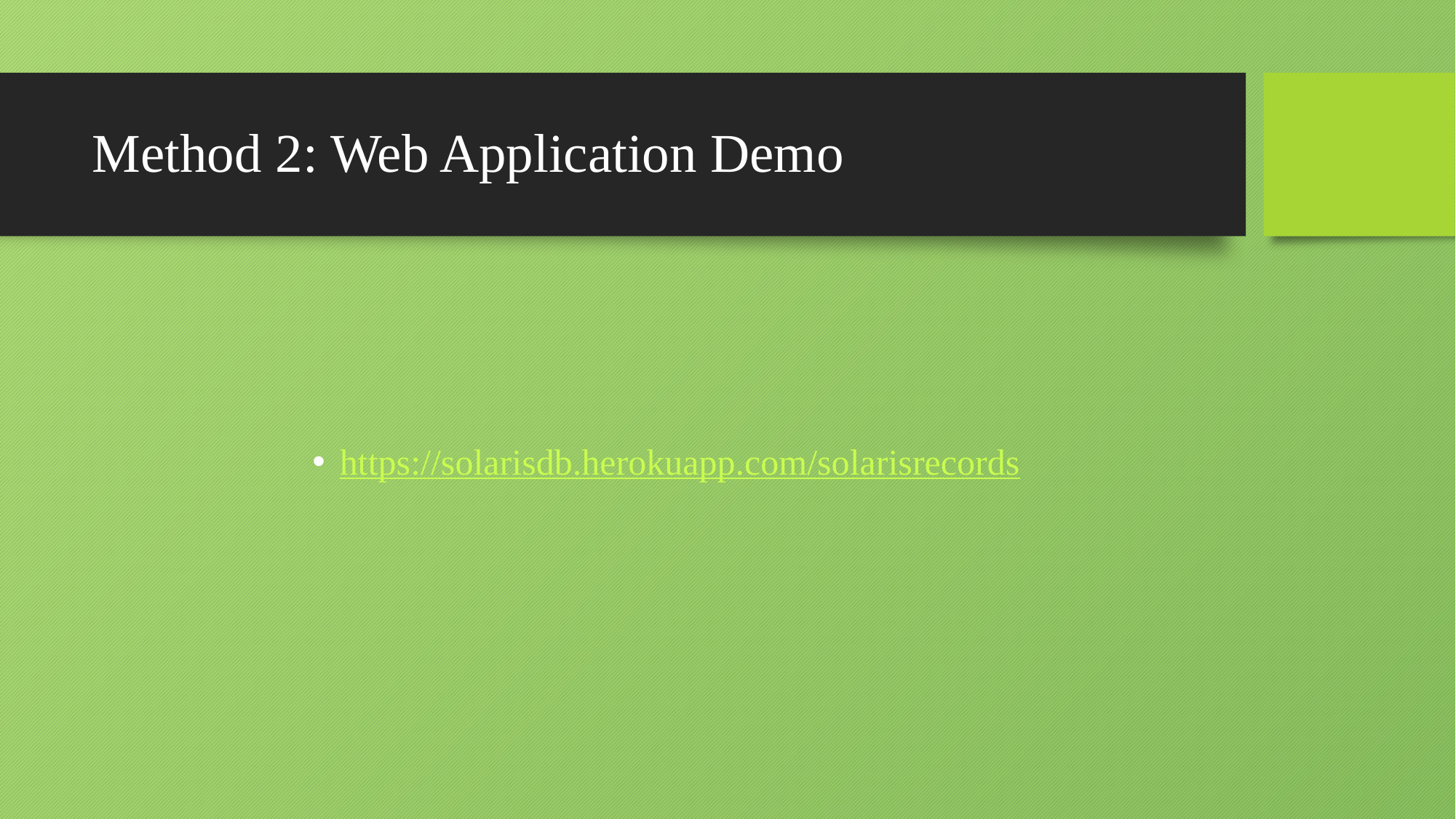

# Method 2: Web Application Demo
https://solarisdb.herokuapp.com/solarisrecords